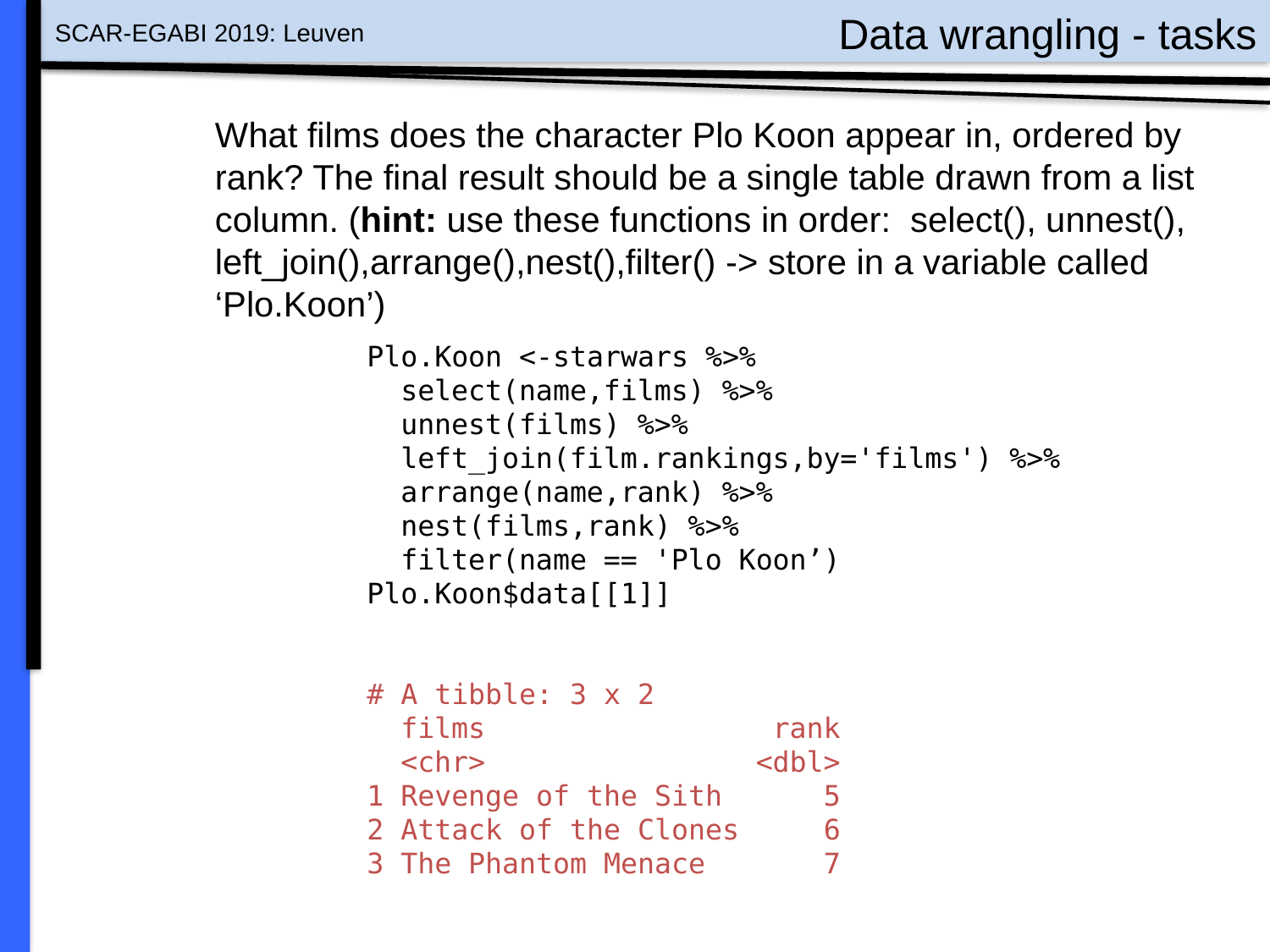

# Data wrangling - tasks
What films does the character Plo Koon appear in, ordered by rank? The final result should be a single table drawn from a list column. (hint: use these functions in order:  select(), unnest(), left_join(),arrange(),nest(),filter() -> store in a variable called ‘Plo.Koon’)
Plo.Koon <-starwars %>%
  select(name,films) %>%
  unnest(films) %>%
  left_join(film.rankings,by='films') %>%
  arrange(name,rank) %>%
  nest(films,rank) %>%
  filter(name == 'Plo Koon’)
Plo.Koon$data[[1]]

# A tibble: 3 x 2
  films                 rank
  <chr>                <dbl>
1 Revenge of the Sith      5
2 Attack of the Clones     6
3 The Phantom Menace       7